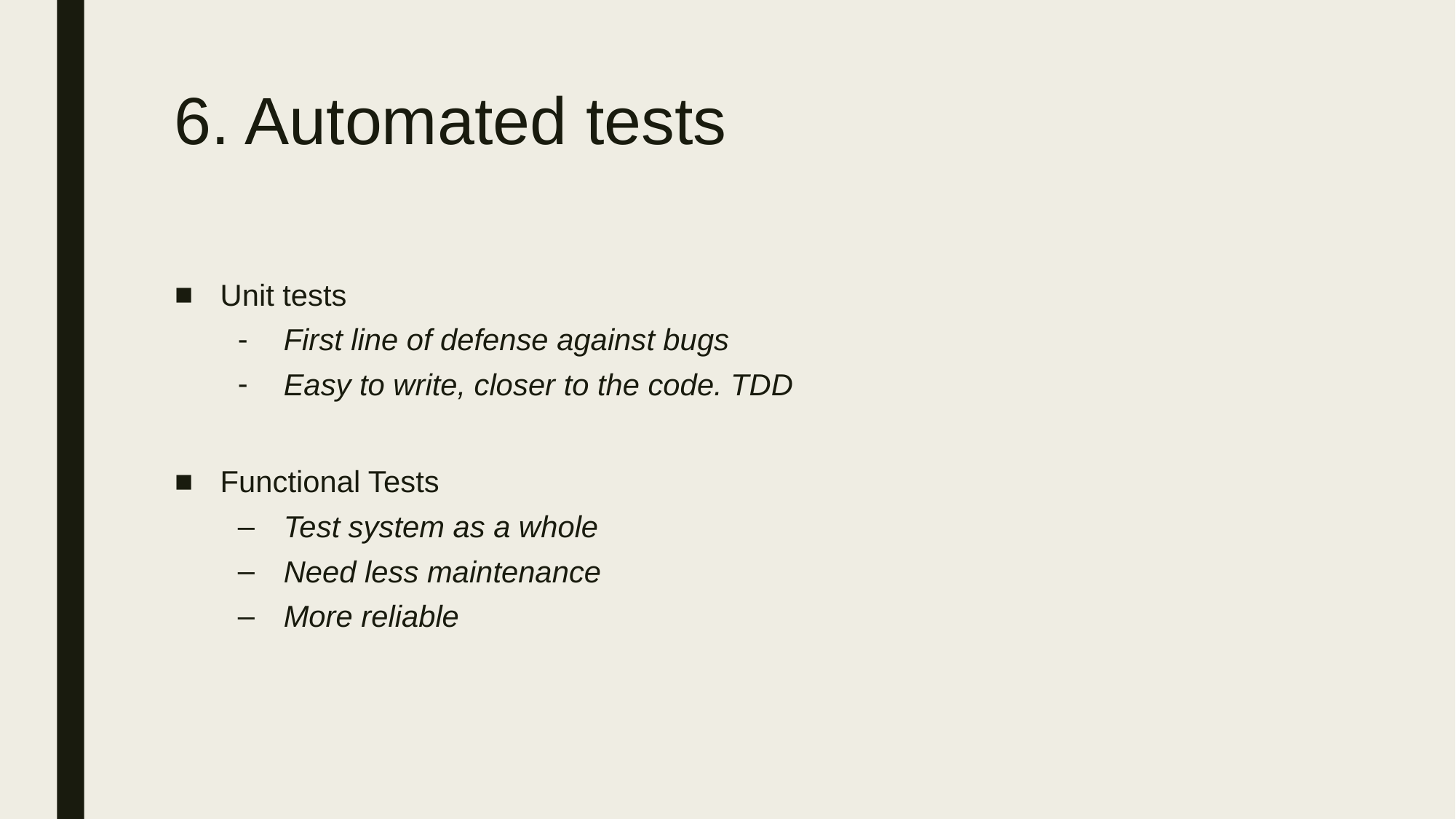

6. Automated tests
Unit tests
First line of defense against bugs
Easy to write, closer to the code. TDD

Functional Tests
Test system as a whole
Need less maintenance
More reliable